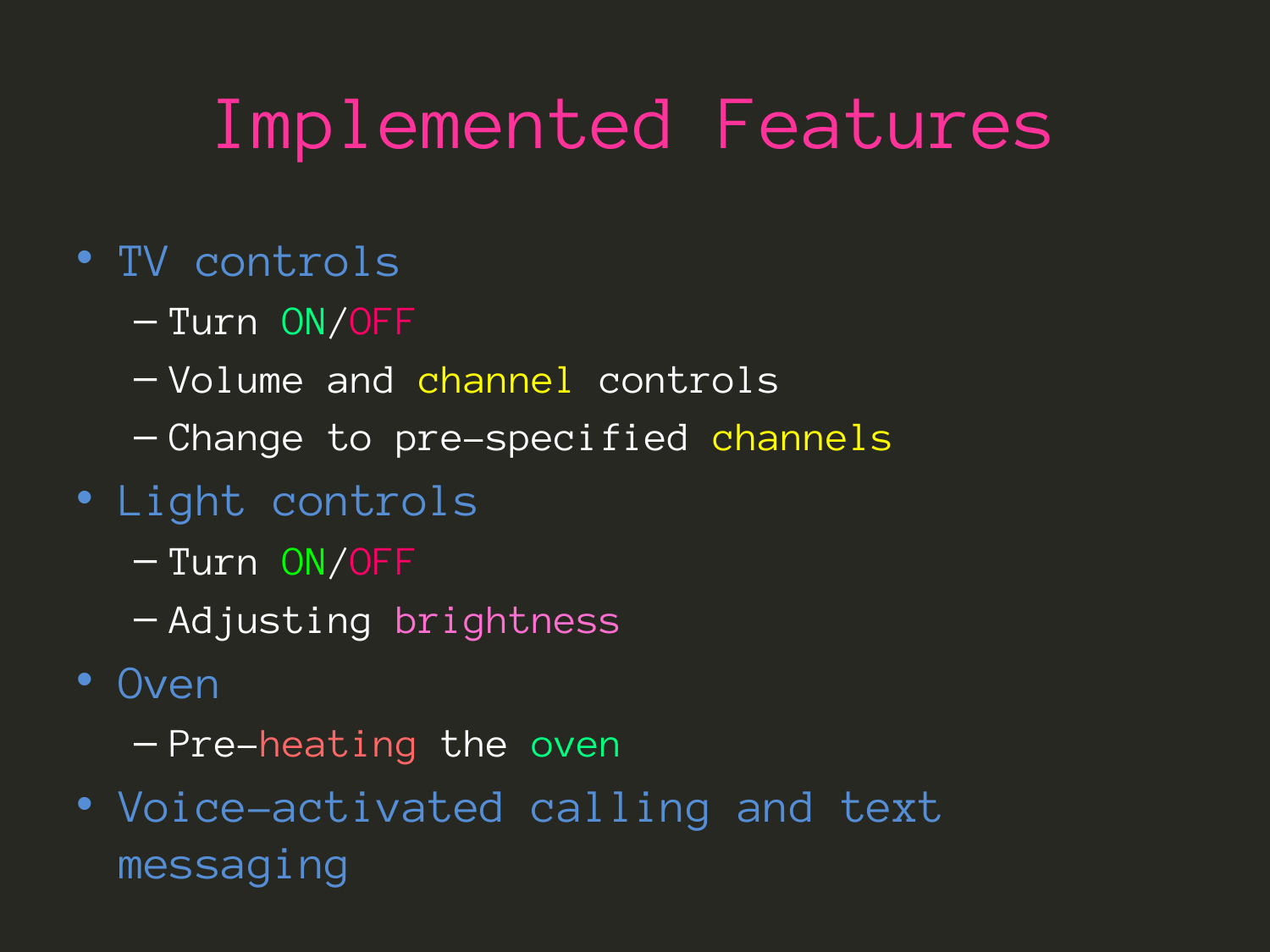

# Implemented Features
TV controls
Turn ON/OFF
Volume and channel controls
Change to pre-specified channels
Light controls
Turn ON/OFF
Adjusting brightness
Oven
Pre-heating the oven
Voice-activated calling and text messaging